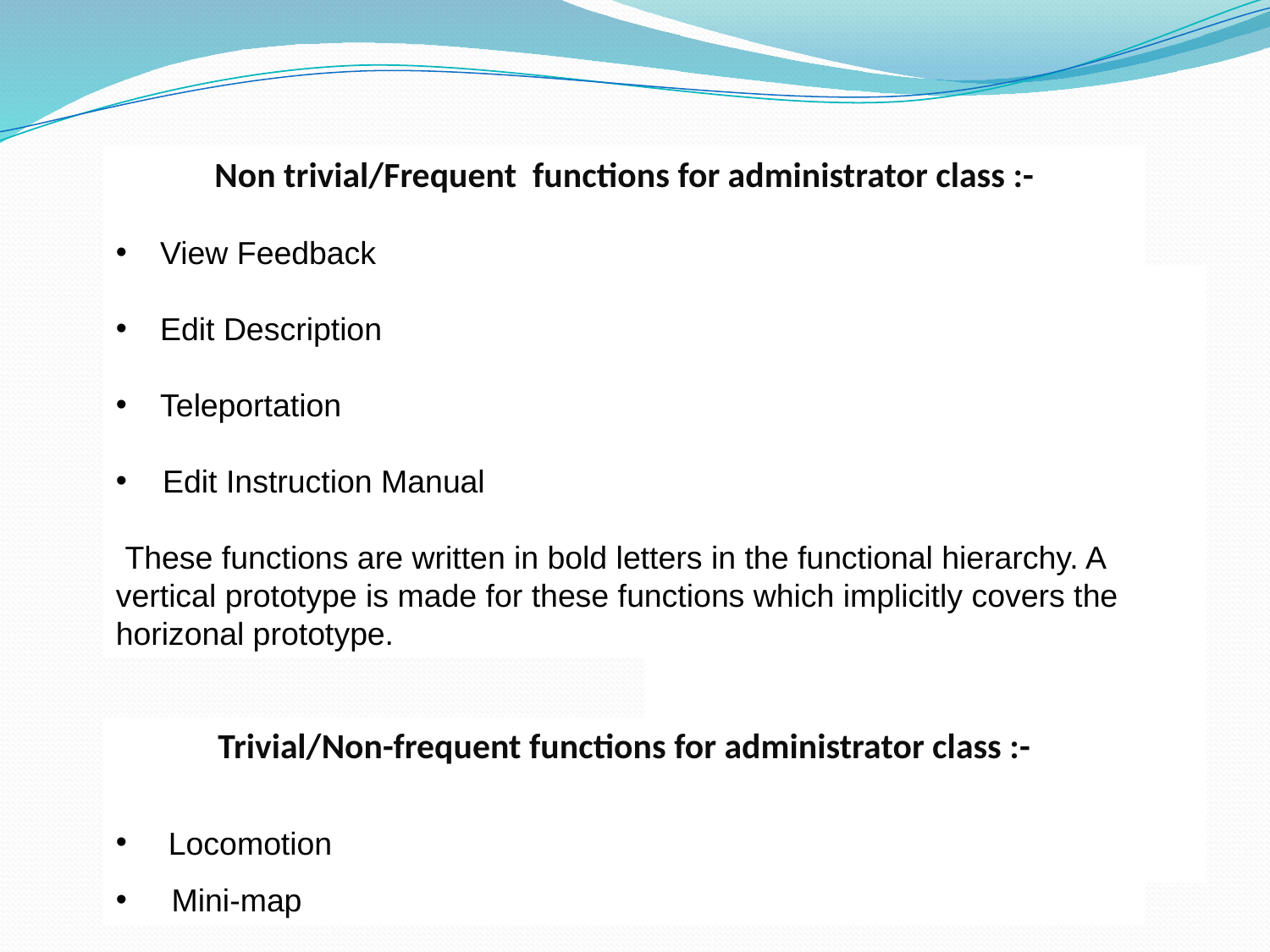

Non trivial/Frequent  functions for administrator class :-

    View Feedback

    Edit Description

    Teleportation

    Edit Instruction Manual

 These functions are written in bold letters in the functional hierarchy. A vertical prototype is made for these functions which implicitly covers the horizonal prototype.

Trivial/Non-frequent functions for administrator class :-

     Locomotion
     Mini-map